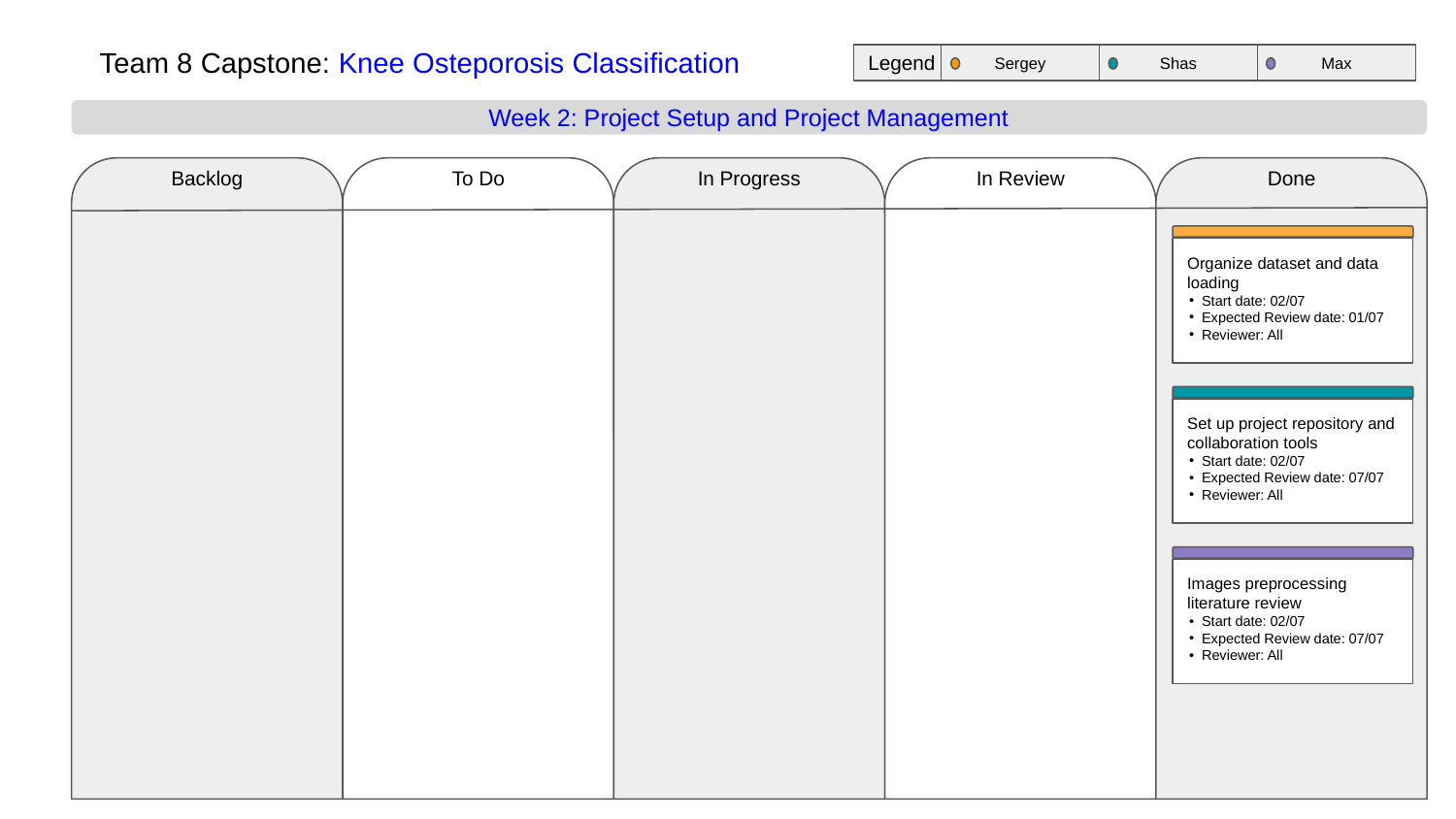

Team 8 Capstone: Knee Osteporosis Classification
Legend
Sergey
Shas
Max

Week 2: Project Setup and Project Management
Backlog
To Do
In Progress
In Review
Done

Organize dataset and data loading
Start date: 02/07
Expected Review date: 01/07
Reviewer: All

Set up project repository and collaboration tools
Start date: 02/07
Expected Review date: 07/07
Reviewer: All

Images preprocessing literature review
Start date: 02/07
Expected Review date: 07/07
Reviewer: All